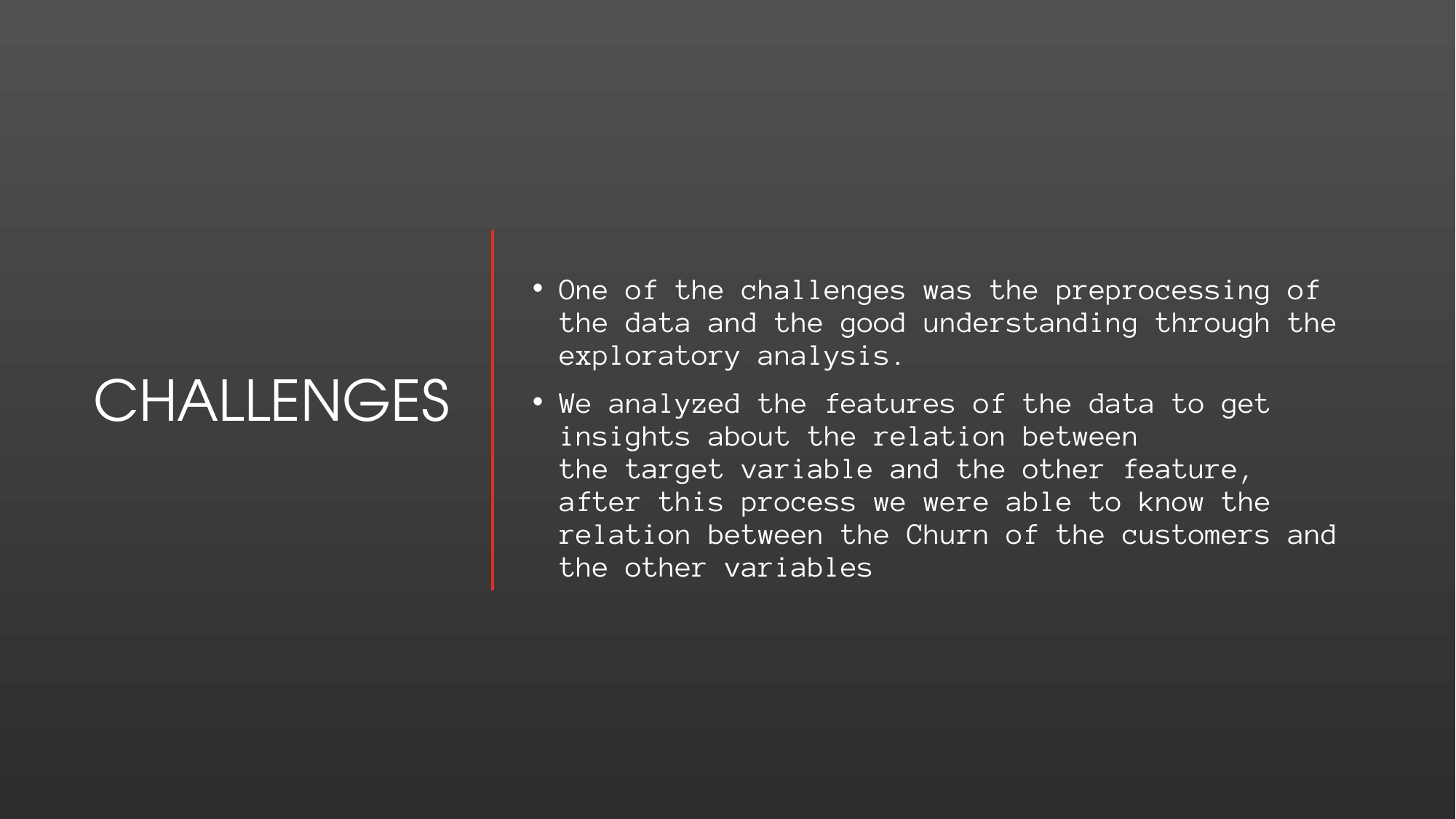

# challenges

One of the challenges was the preprocessing of the data and the good understanding through the exploratory analysis.
We analyzed the features of the data to get insights about the relation between the target variable and the other feature, after this process we were able to know the relation between the Churn of the customers and the other variables